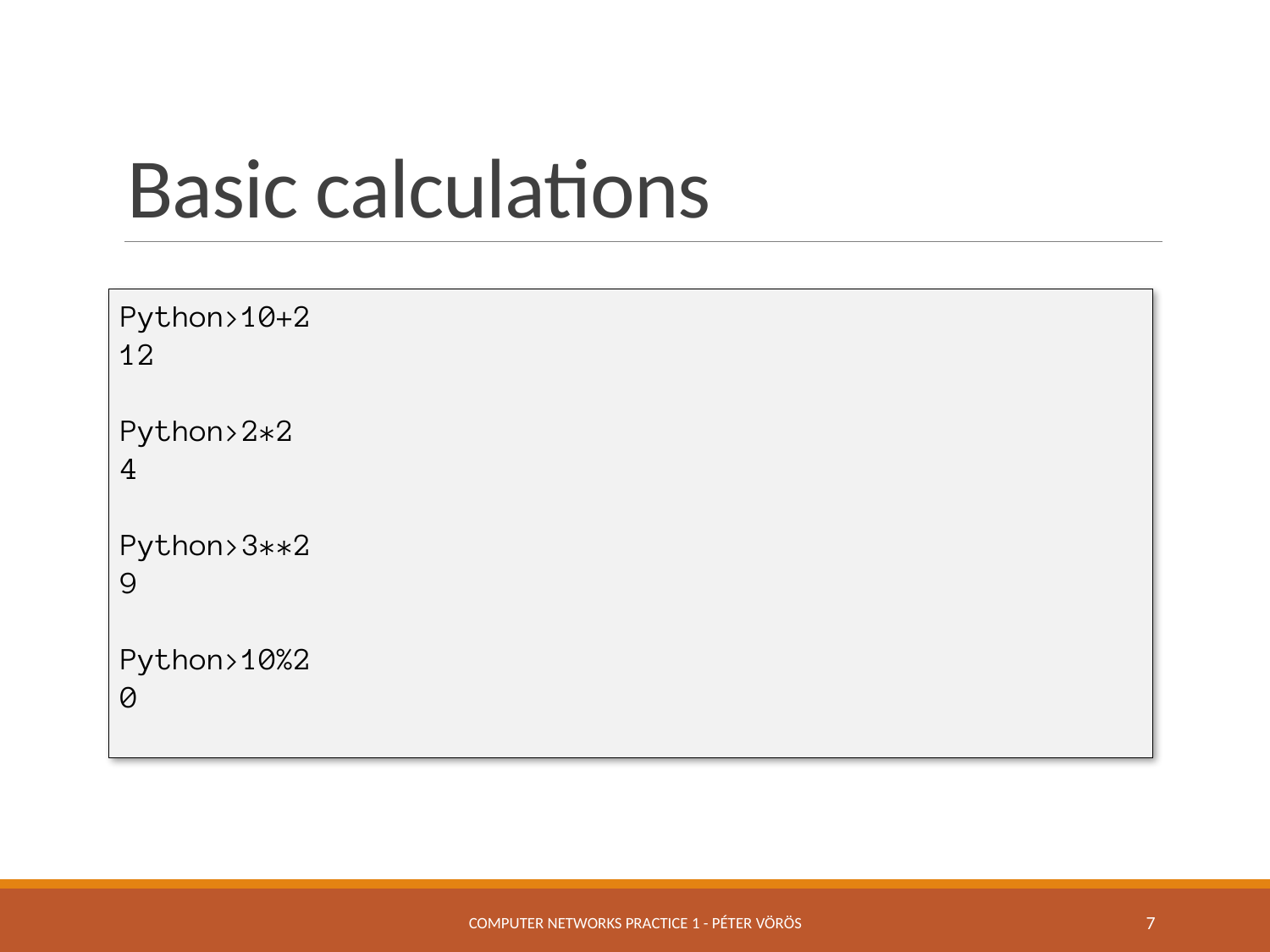

# Basic calculations

Python>10+2
12

Python>2*2
4

Python>3**2
9

Python>10%2
0

Computer Networks Practice 1 - Péter Vörös
7